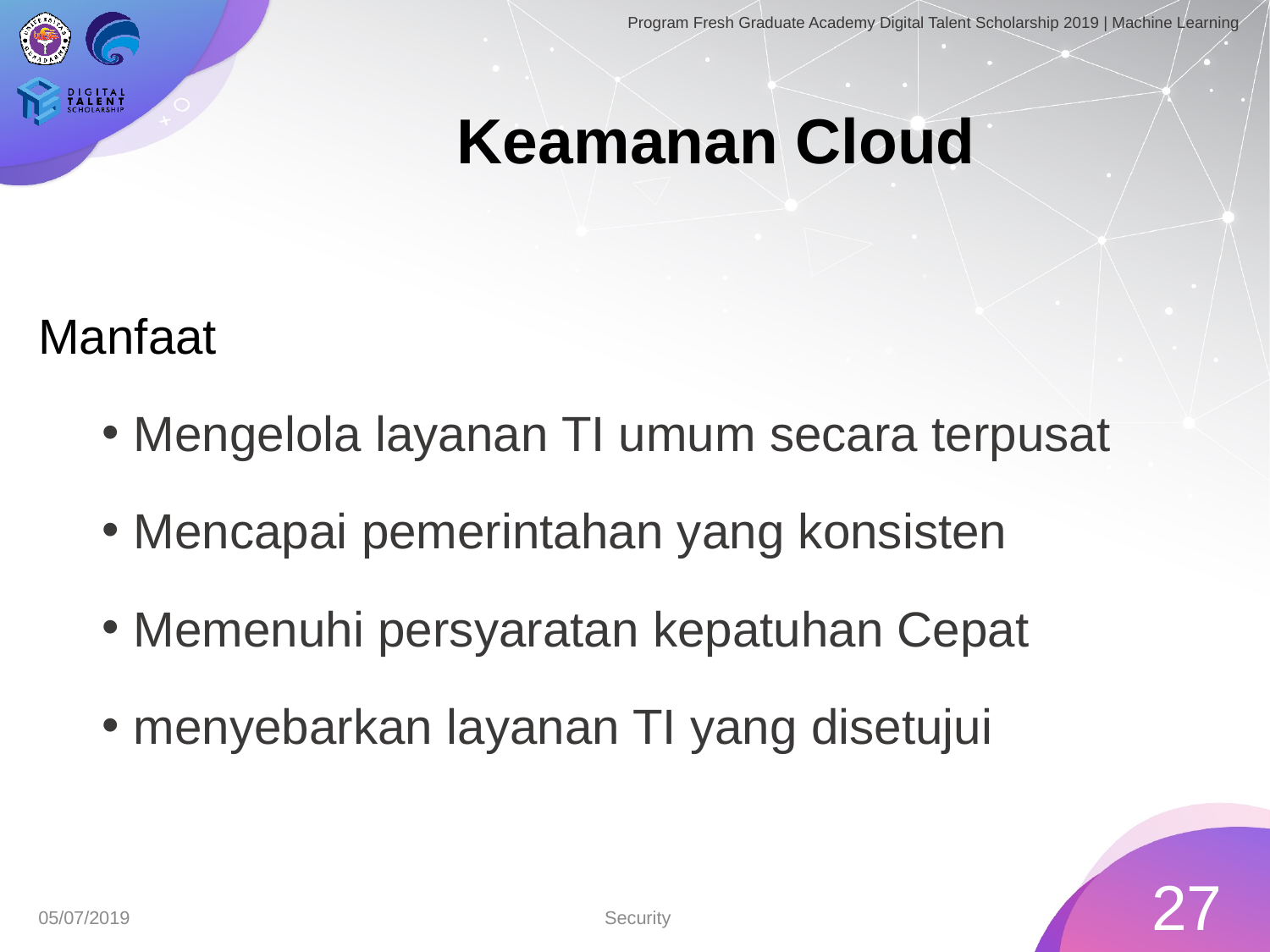

# Keamanan Cloud
Manfaat
Mengelola layanan TI umum secara terpusat
Mencapai pemerintahan yang konsisten
Memenuhi persyaratan kepatuhan Cepat
menyebarkan layanan TI yang disetujui
27
Security
05/07/2019